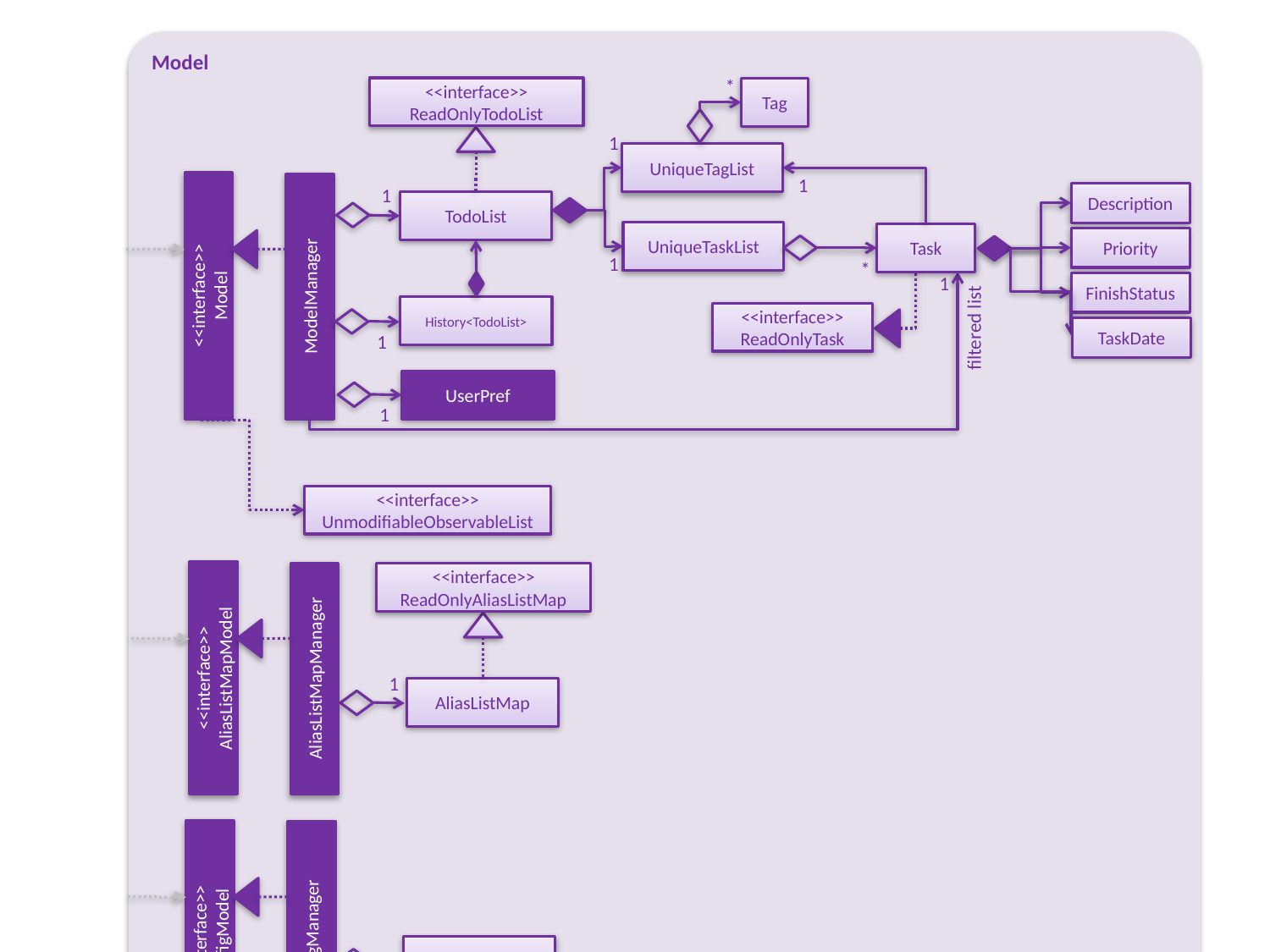

Model
*
<<interface>>
ReadOnlyTodoList
Tag

1
UniqueTagList
1
1
Description
TodoList

UniqueTaskList
Task
Priority

1
*
1
<<interface>>
Model
ModelManager
FinishStatus

History<TodoList>
<<interface>>
ReadOnlyTask

filtered list
TaskDate
1
UserPref

1
<<interface>>
UnmodifiableObservableList
<<interface>>
ReadOnlyAliasListMap

<<interface>>
AliasListMapModel
AliasListMapManager
1
AliasListMap

<<interface>>
ConfigModel
ConfigManager
Config